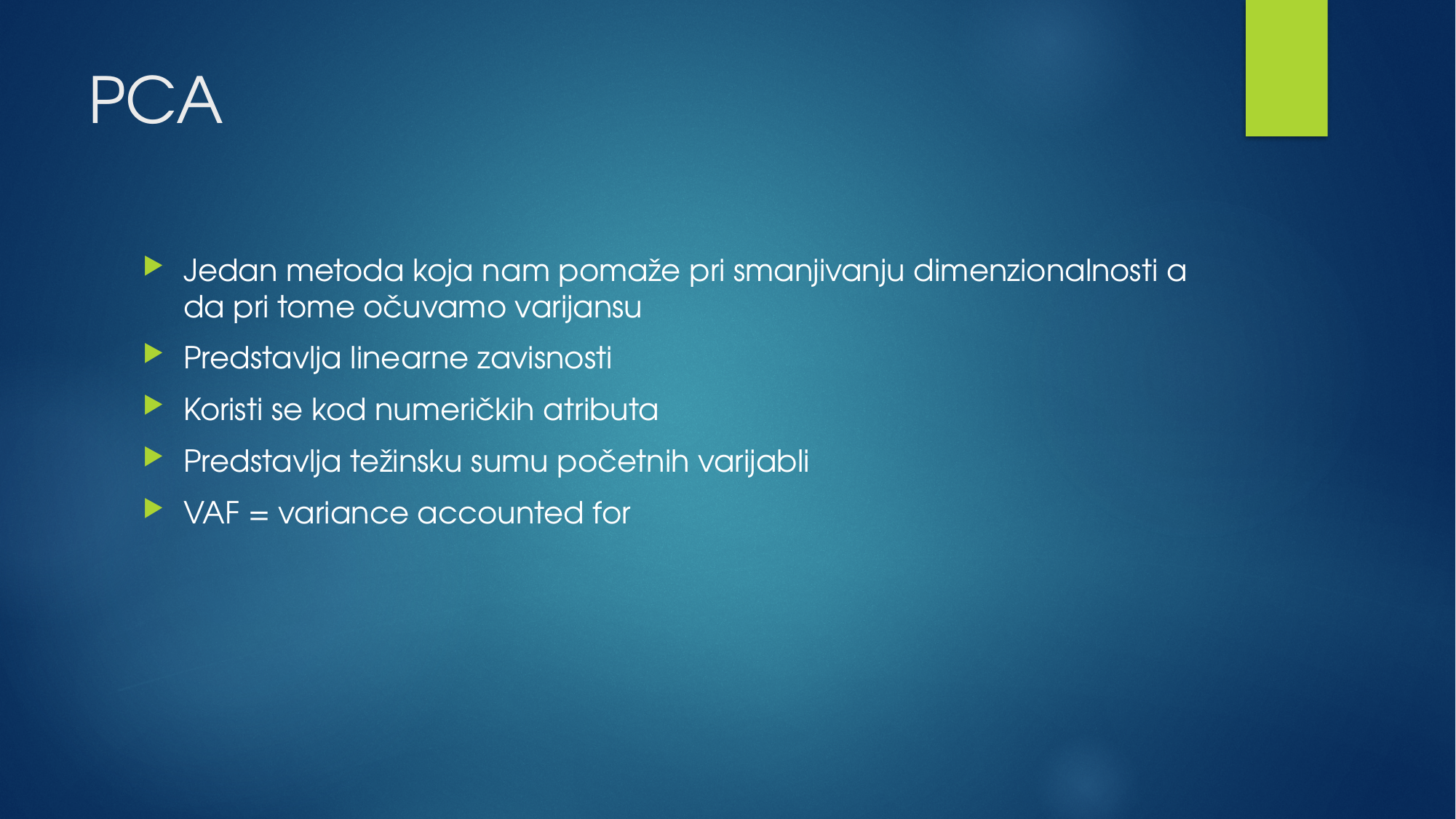

# PCA
Jedan metoda koja nam pomaže pri smanjivanju dimenzionalnosti a da pri tome očuvamo varijansu
Predstavlja linearne zavisnosti
Koristi se kod numeričkih atributa
Predstavlja težinsku sumu početnih varijabli
VAF = variance accounted for